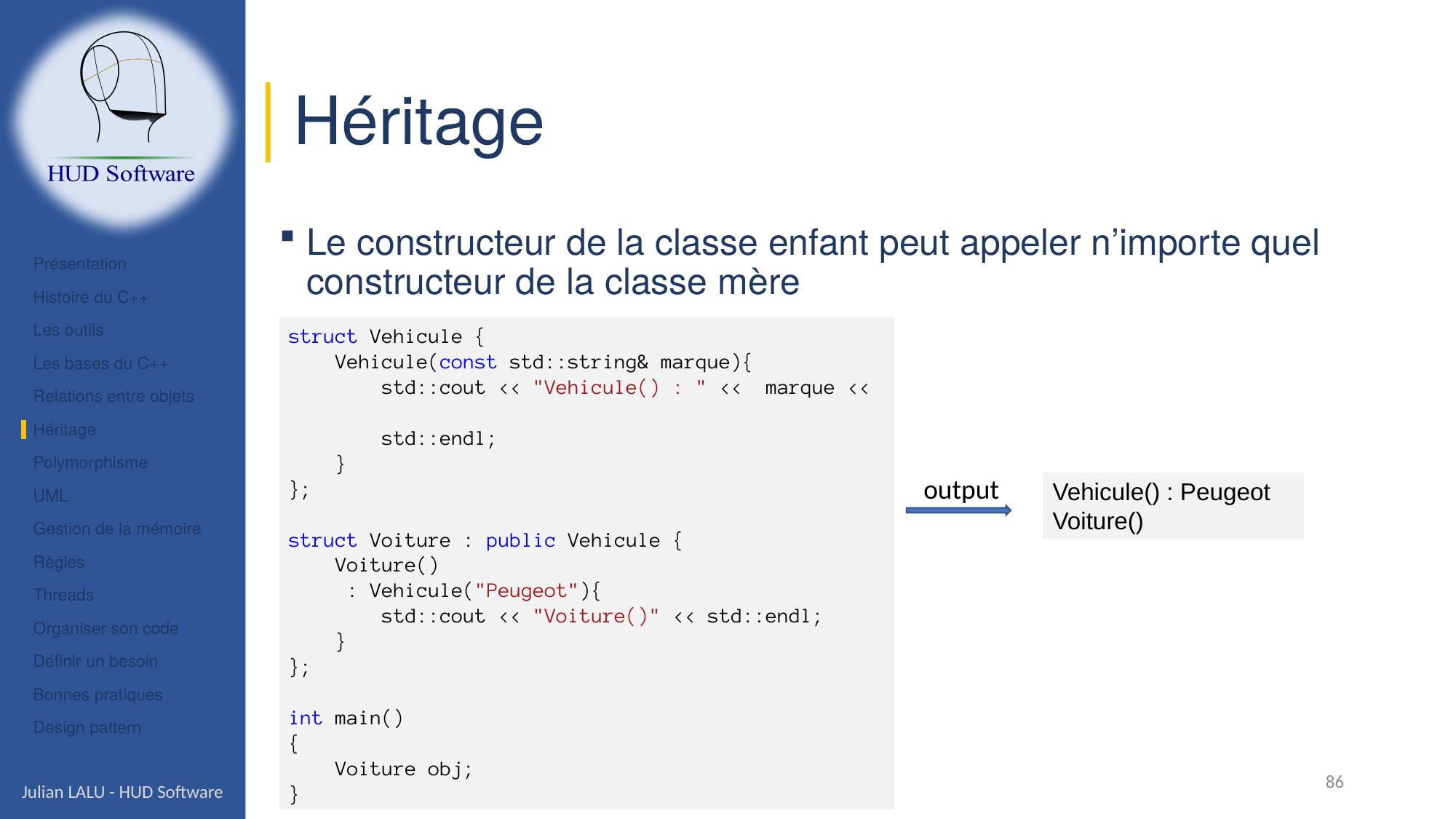

# Héritage
Le constructeur de la classe enfant peut appeler n’importe quel constructeur de la classe mère
Présentation
Histoire du C++
Les outils
Les bases du C++
Relations entre objets
Héritage
Polymorphisme
UML
Gestion de la mémoire
Règles
Threads
Organiser son code
Définir un besoin
Bonnes pratiques
Design pattern
struct Vehicule {
    Vehicule(const std::string& marque){
        std::cout << "Vehicule() : " <<  marque <<
        std::endl;
    }
};
struct Voiture : public Vehicule {
    Voiture()
     : Vehicule("Peugeot"){
        std::cout << "Voiture()" << std::endl;
    }
};
int main()
{
    Voiture obj;
}
output

Vehicule() : Peugeot
Voiture()
86